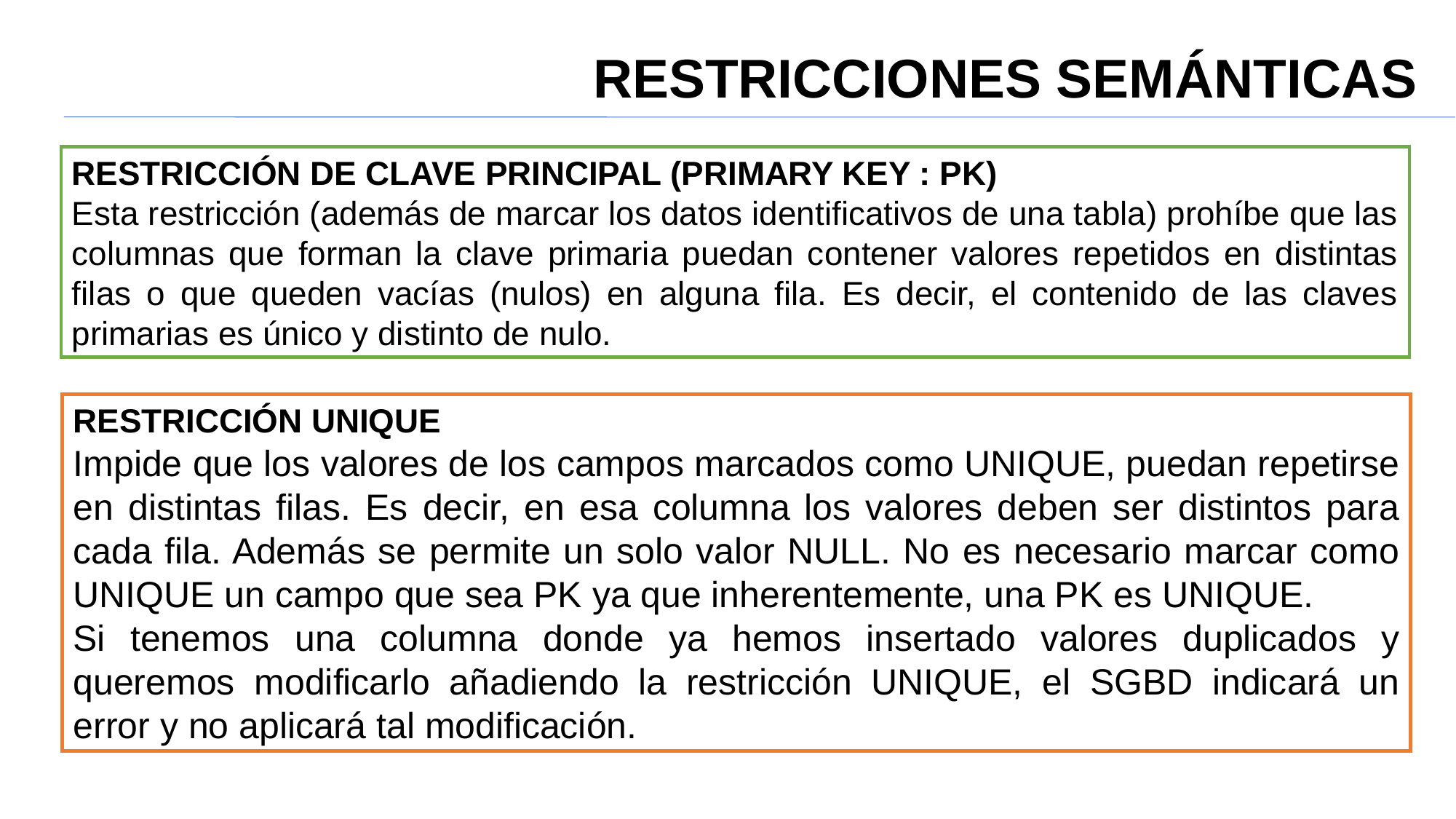

# RESTRICCIONES SEMÁNTICAS
RESTRICCIÓN DE CLAVE PRINCIPAL (PRIMARY KEY : PK)
Esta restricción (además de marcar los datos identificativos de una tabla) prohíbe que las columnas que forman la clave primaria puedan contener valores repetidos en distintas filas o que queden vacías (nulos) en alguna fila. Es decir, el contenido de las claves primarias es único y distinto de nulo.
RESTRICCIÓN UNIQUE
Impide que los valores de los campos marcados como UNIQUE, puedan repetirse en distintas filas. Es decir, en esa columna los valores deben ser distintos para cada fila. Además se permite un solo valor NULL. No es necesario marcar como UNIQUE un campo que sea PK ya que inherentemente, una PK es UNIQUE.
Si tenemos una columna donde ya hemos insertado valores duplicados y queremos modificarlo añadiendo la restricción UNIQUE, el SGBD indicará un error y no aplicará tal modificación.